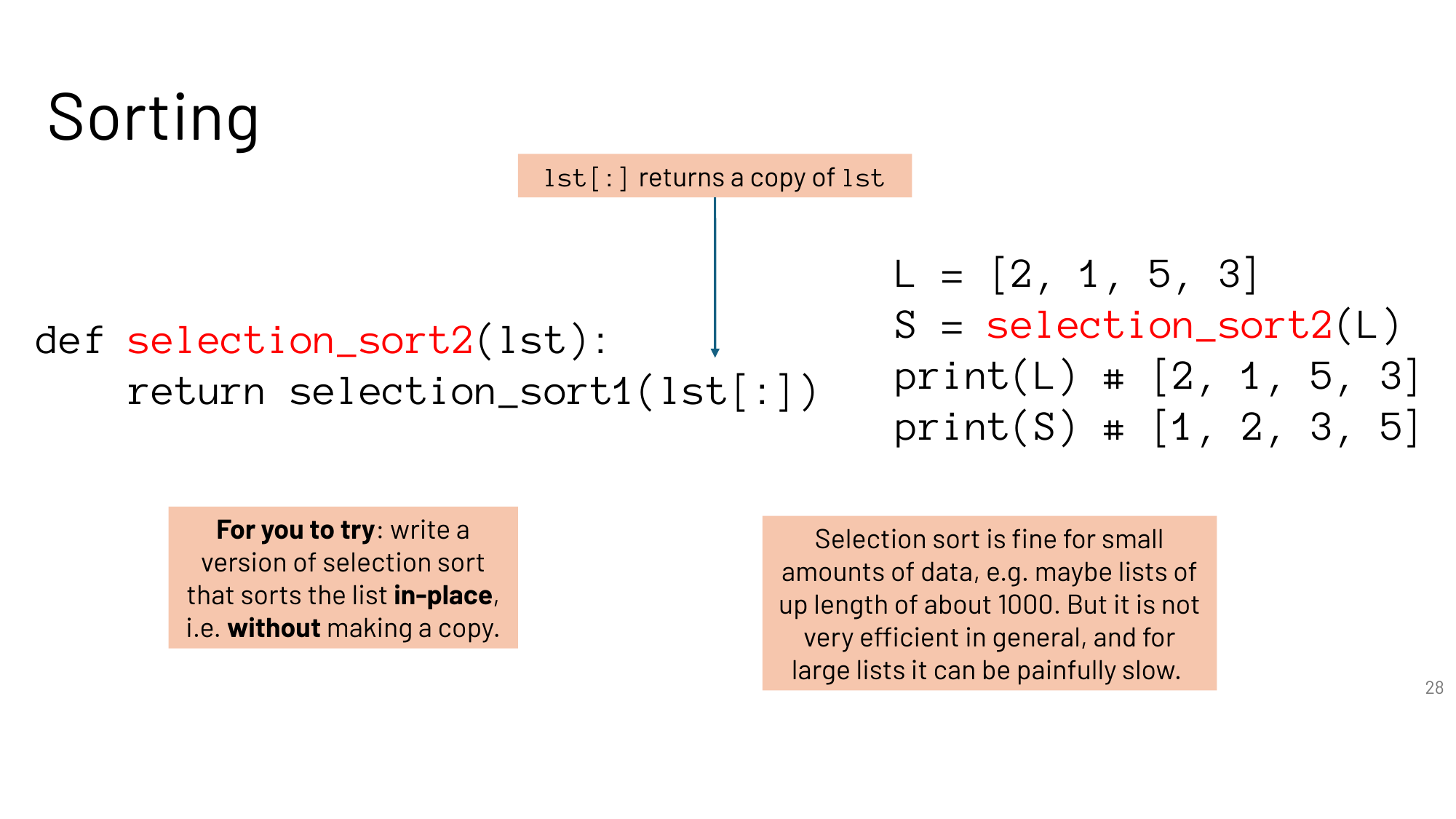

Sorting
lst[:] returns a copy of lst
L = [2, 1, 5, 3]
S = selection_sort2(L)
print(L) # [2, 1, 5, 3]
print(S) # [1, 2, 3, 5]
def selection_sort2(lst):
    return selection_sort1(lst[:])

For you to try: write a version of selection sort that sorts the list in-place, i.e. without making a copy.
Selection sort is fine for small amounts of data, e.g. maybe lists of up length of about 1000. But it is not very efficient in general, and for large lists it can be painfully slow.
28